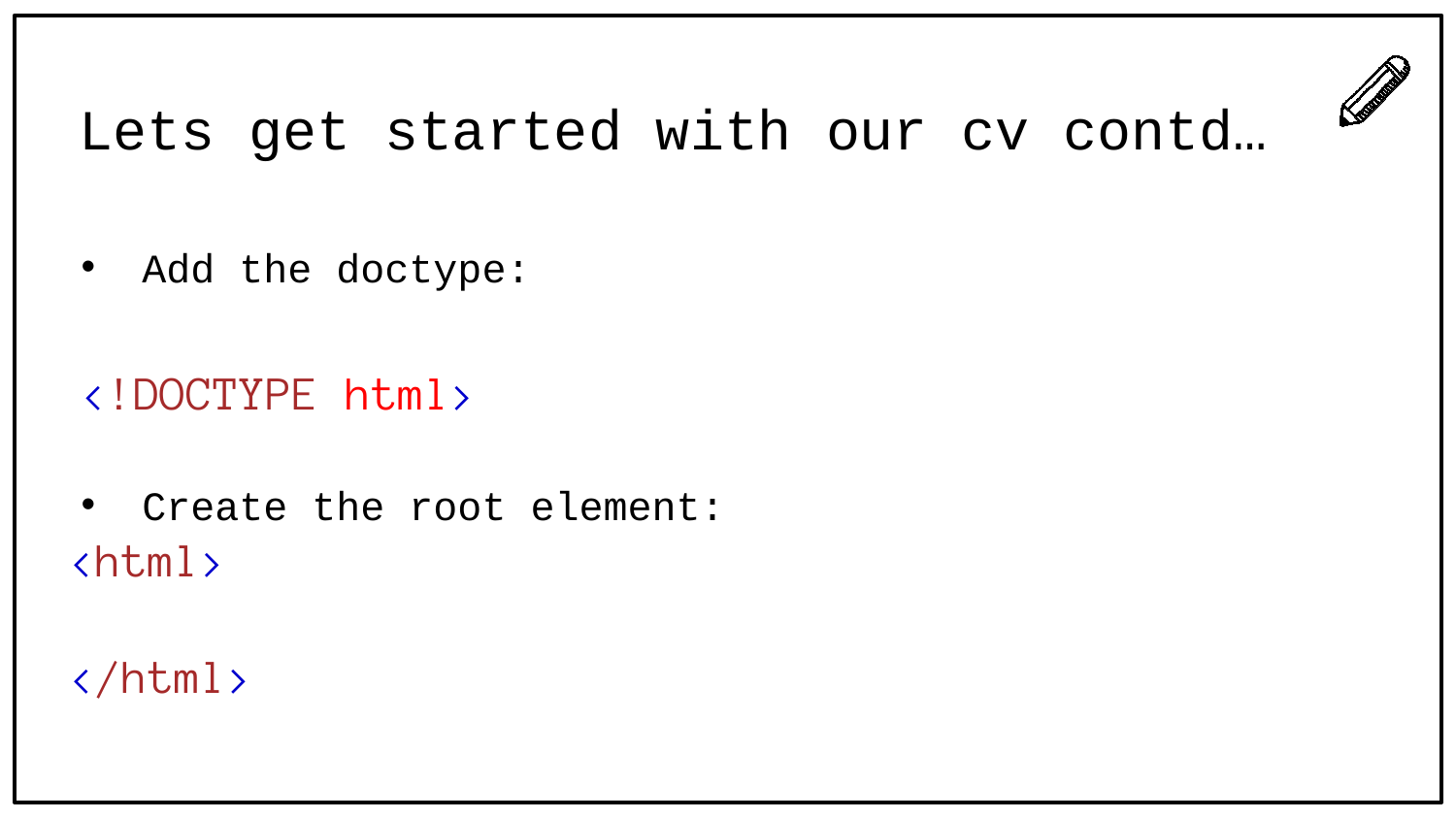

# Lets get started with our cv contd…
Add the doctype:
<!DOCTYPE html>
Create the root element:
<html>
</html>